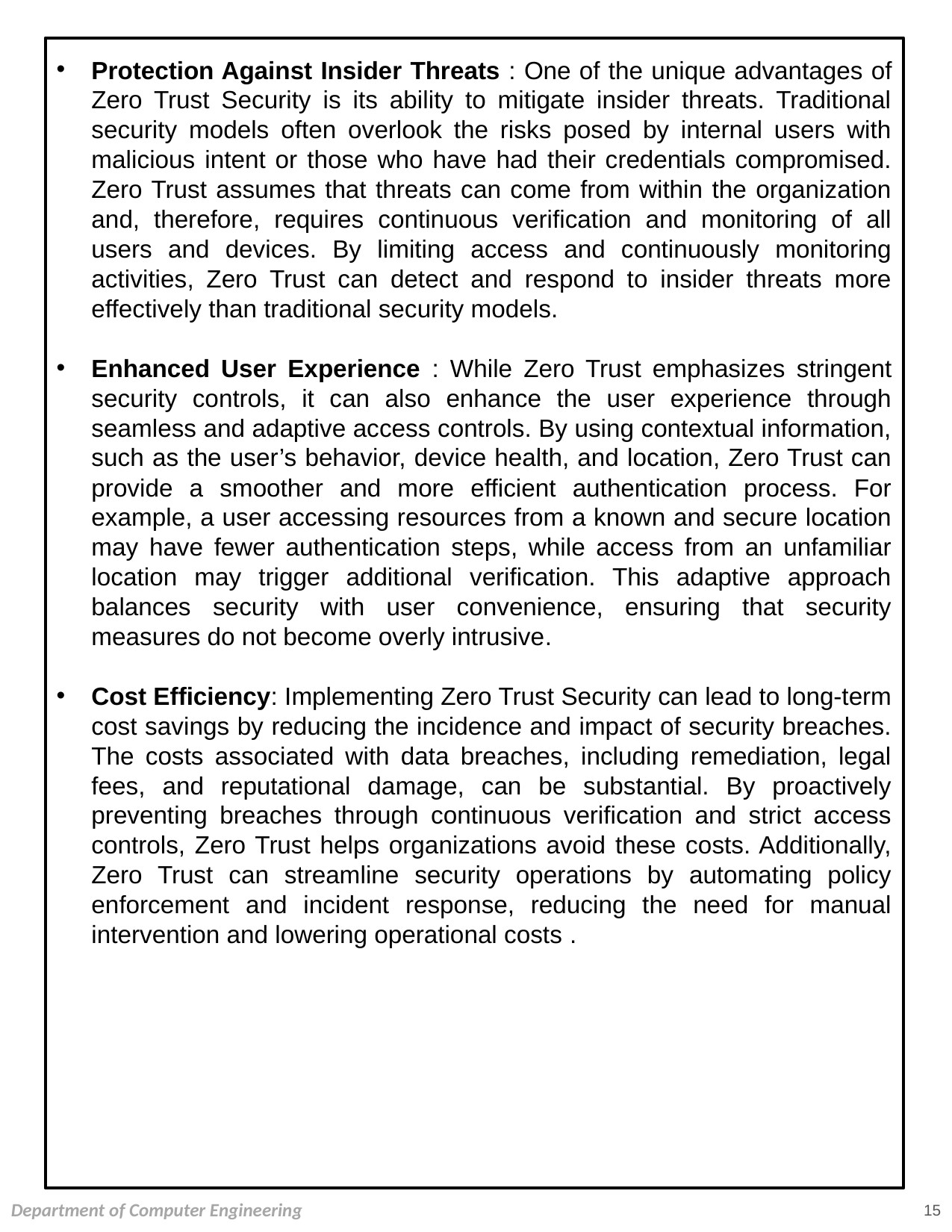

Protection Against Insider Threats : One of the unique advantages of Zero Trust Security is its ability to mitigate insider threats. Traditional security models often overlook the risks posed by internal users with malicious intent or those who have had their credentials compromised. Zero Trust assumes that threats can come from within the organization and, therefore, requires continuous verification and monitoring of all users and devices. By limiting access and continuously monitoring activities, Zero Trust can detect and respond to insider threats more effectively than traditional security models.

Enhanced User Experience : While Zero Trust emphasizes stringent security controls, it can also enhance the user experience through seamless and adaptive access controls. By using contextual information, such as the user’s behavior, device health, and location, Zero Trust can provide a smoother and more efficient authentication process. For example, a user accessing resources from a known and secure location may have fewer authentication steps, while access from an unfamiliar location may trigger additional verification. This adaptive approach balances security with user convenience, ensuring that security measures do not become overly intrusive​.

Cost Efficiency: Implementing Zero Trust Security can lead to long-term cost savings by reducing the incidence and impact of security breaches. The costs associated with data breaches, including remediation, legal fees, and reputational damage, can be substantial. By proactively preventing breaches through continuous verification and strict access controls, Zero Trust helps organizations avoid these costs. Additionally, Zero Trust can streamline security operations by automating policy enforcement and incident response, reducing the need for manual intervention and lowering operational costs​ .
15
Department of Computer Engineering